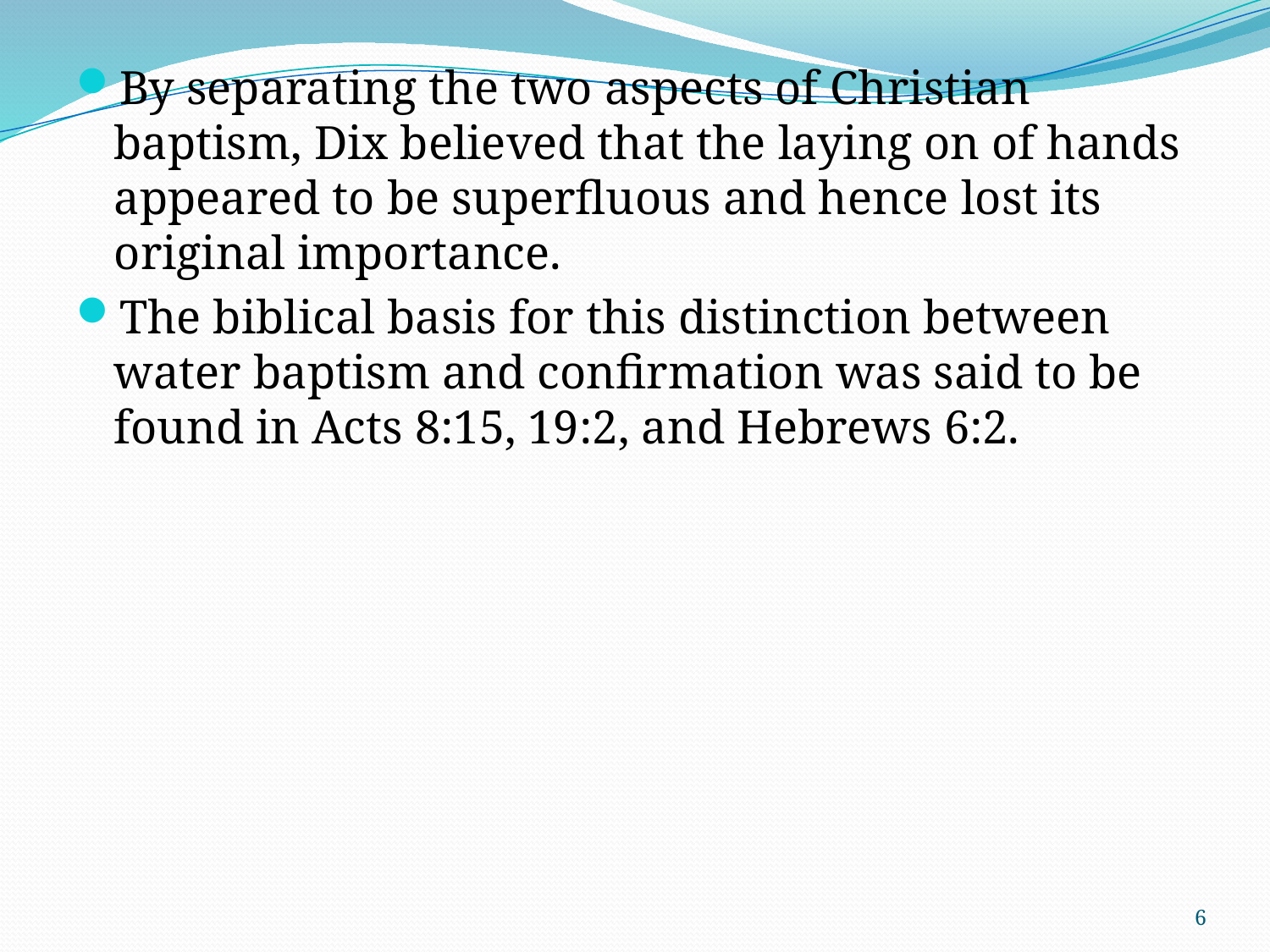

By separating the two aspects of Christian baptism, Dix believed that the laying on of hands appeared to be superfluous and hence lost its original importance.
The biblical basis for this distinction between water baptism and confirmation was said to be found in Acts 8:15, 19:2, and Hebrews 6:2.

6